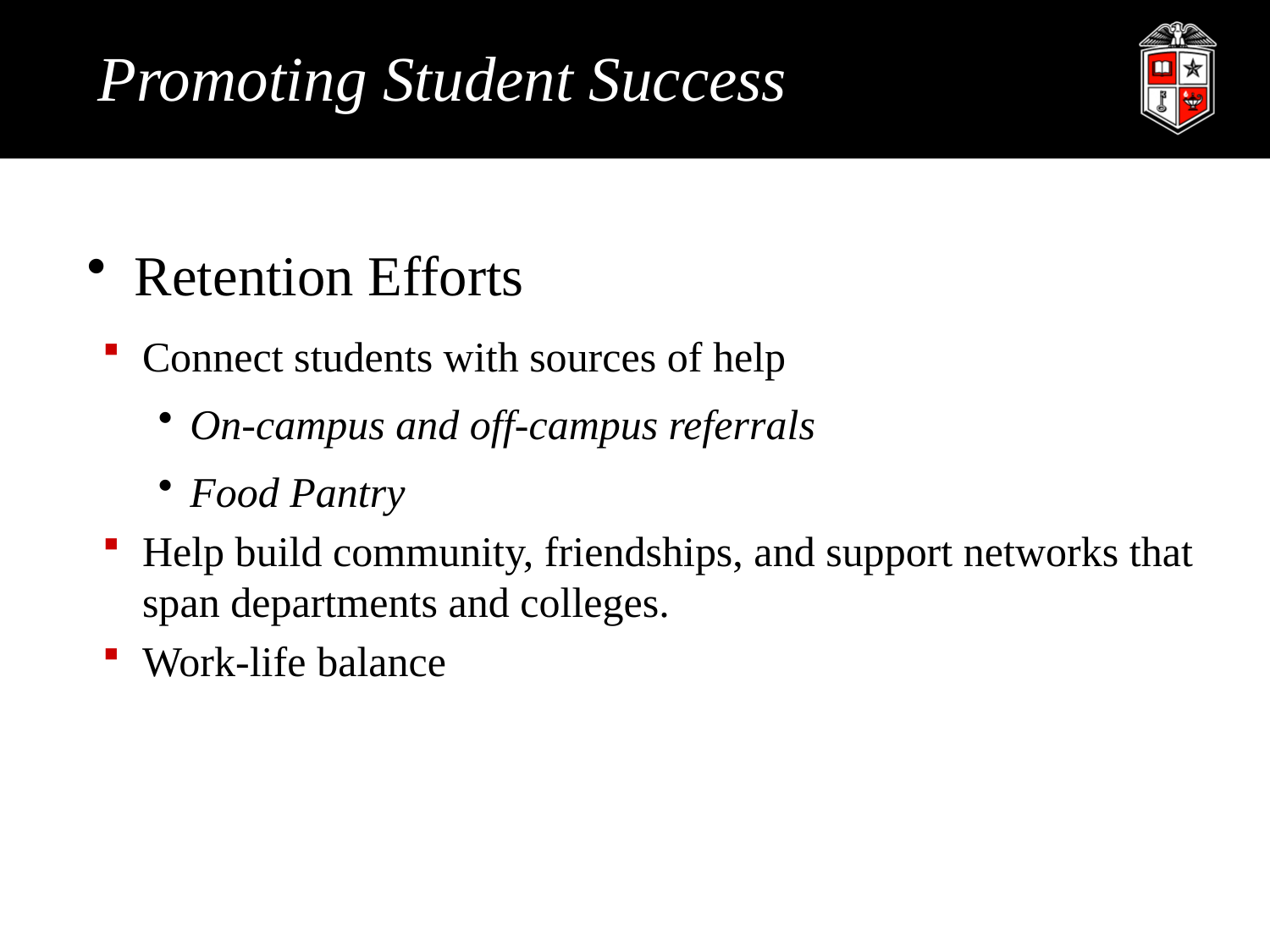

# Promoting Student Success
Retention Efforts
Connect students with sources of help
On-campus and off-campus referrals
Food Pantry
Help build community, friendships, and support networks that span departments and colleges.
Work-life balance